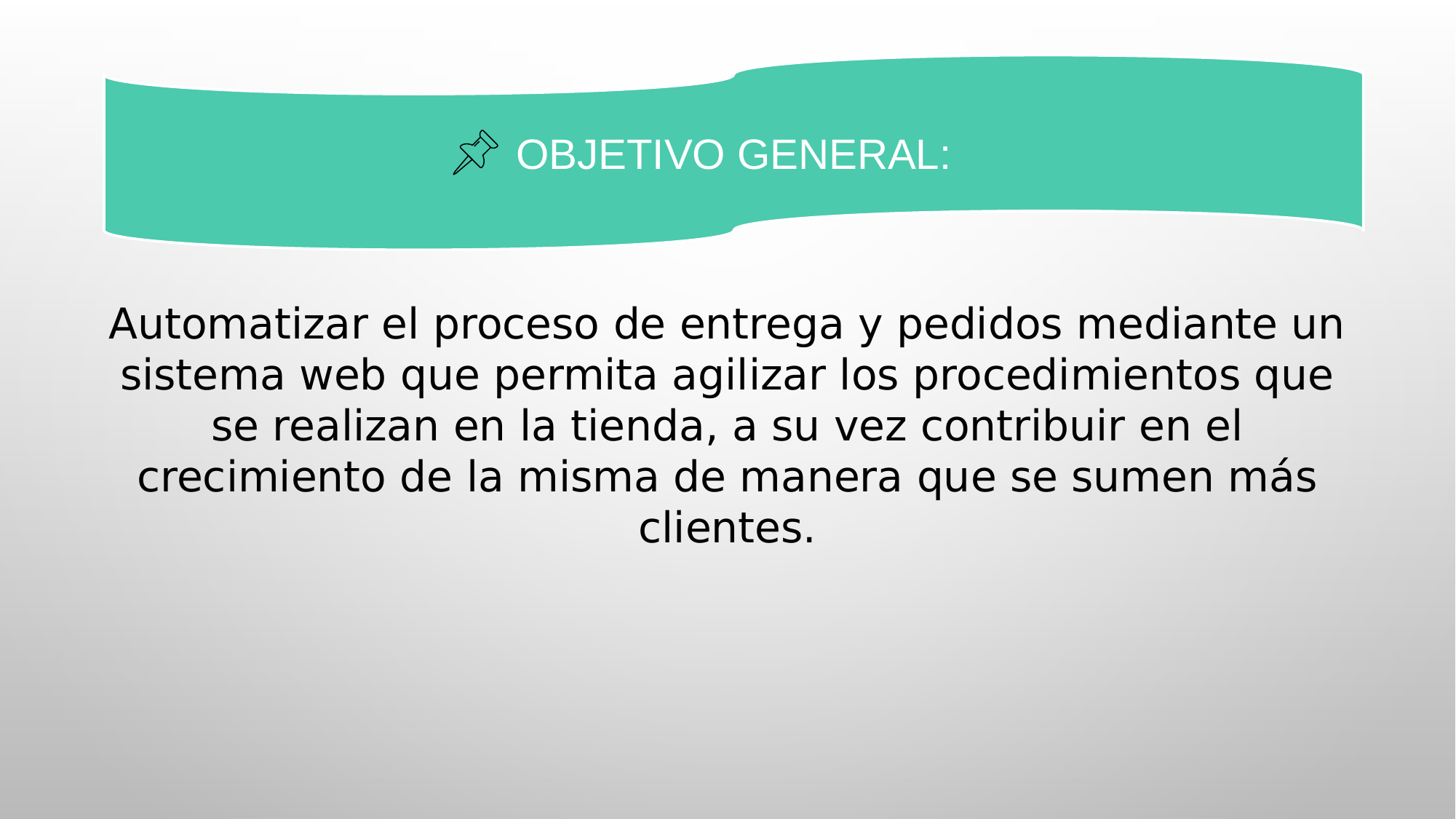

OBJETIVO GENERAL:

Automatizar el proceso de entrega y pedidos mediante un sistema web que permita agilizar los procedimientos que se realizan en la tienda, a su vez contribuir en el crecimiento de la misma de manera que se sumen más clientes.